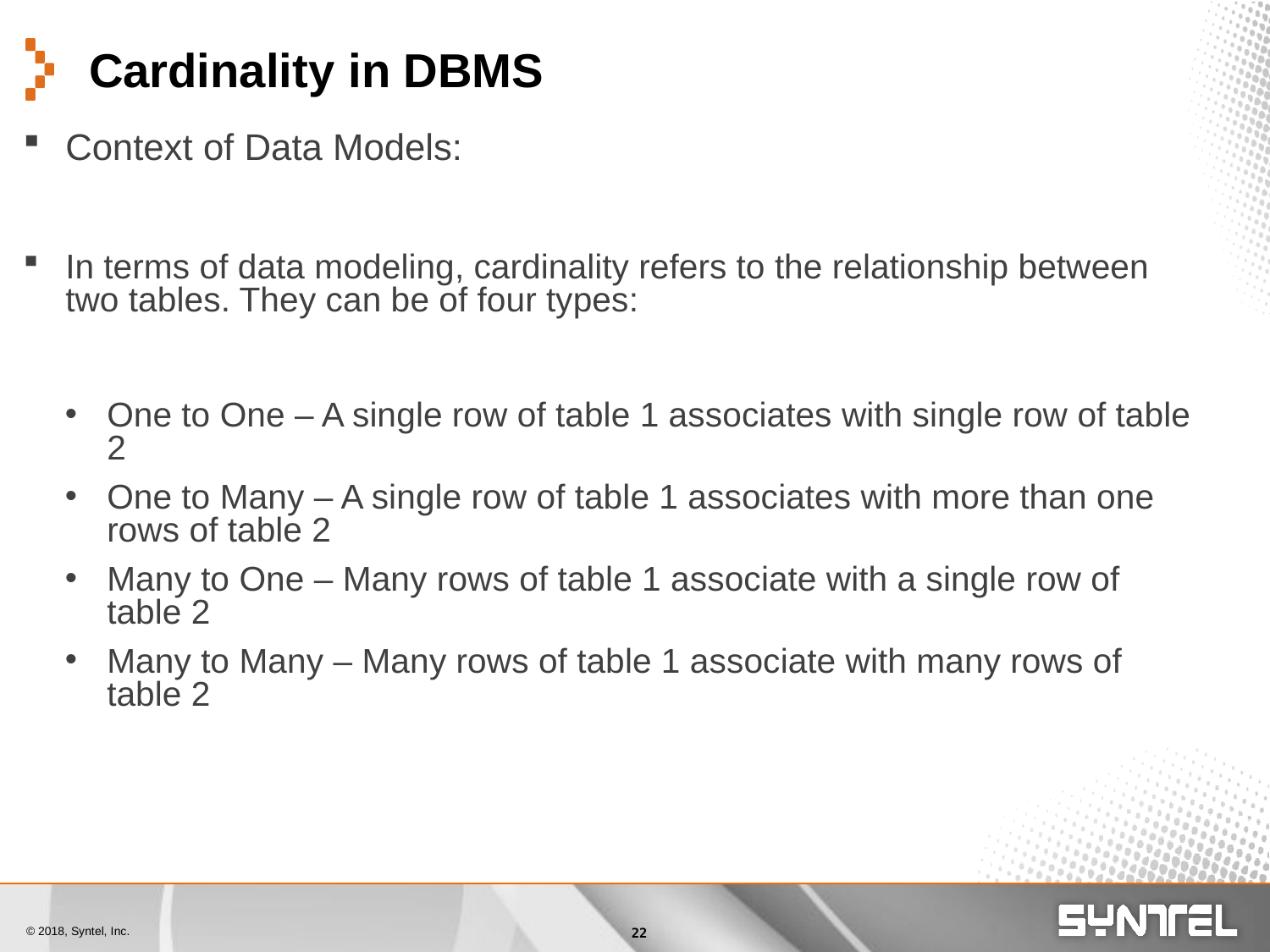

# Cardinality in DBMS
Context of Data Models:

In terms of data modeling, cardinality refers to the relationship between two tables. They can be of four types:

One to One – A single row of table 1 associates with single row of table 2
One to Many – A single row of table 1 associates with more than one rows of table 2
Many to One – Many rows of table 1 associate with a single row of table 2
Many to Many – Many rows of table 1 associate with many rows of table 2